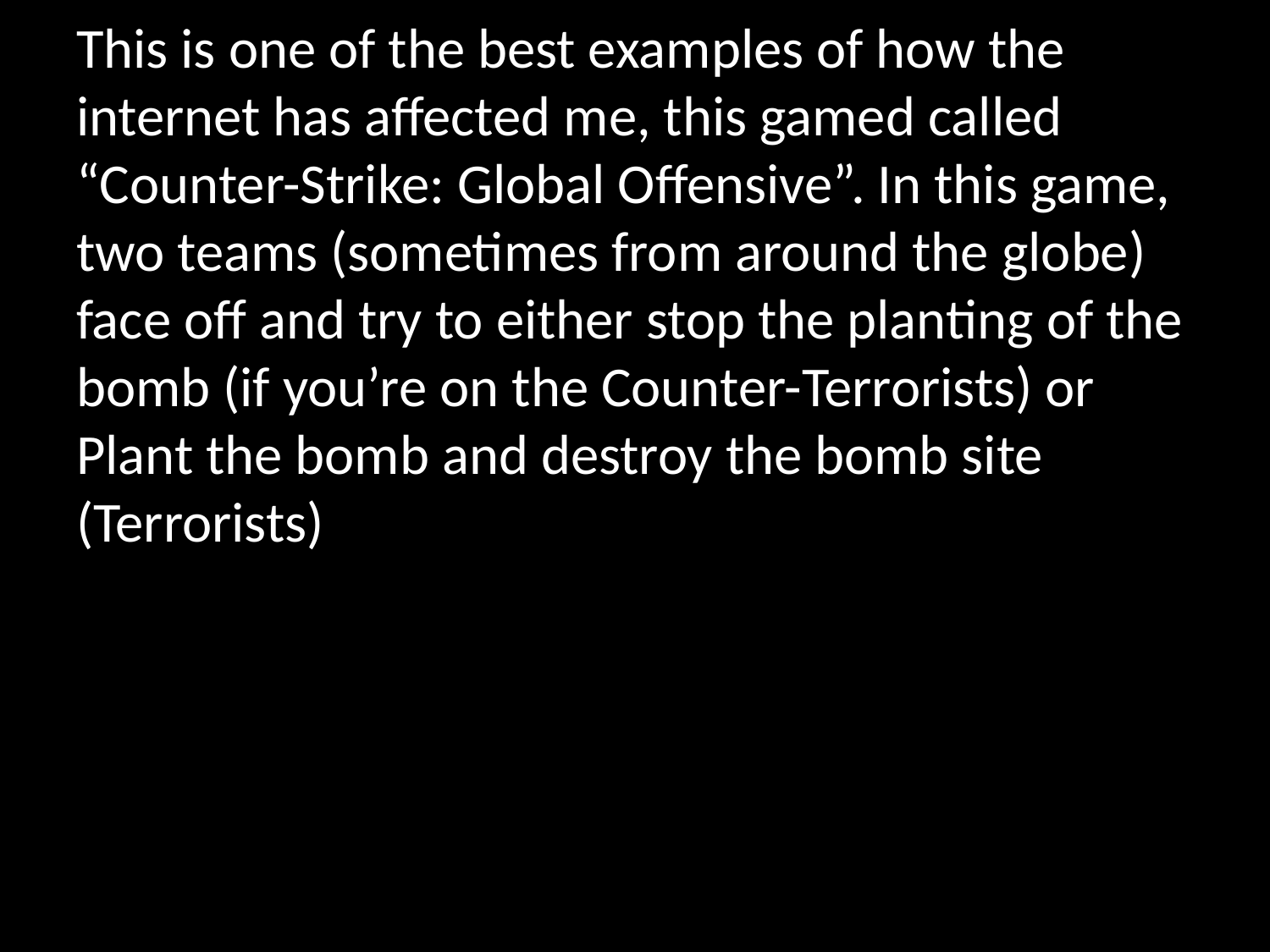

This is one of the best examples of how the internet has affected me, this gamed called “Counter-Strike: Global Offensive”. In this game, two teams (sometimes from around the globe) face off and try to either stop the planting of the bomb (if you’re on the Counter-Terrorists) or Plant the bomb and destroy the bomb site (Terrorists)